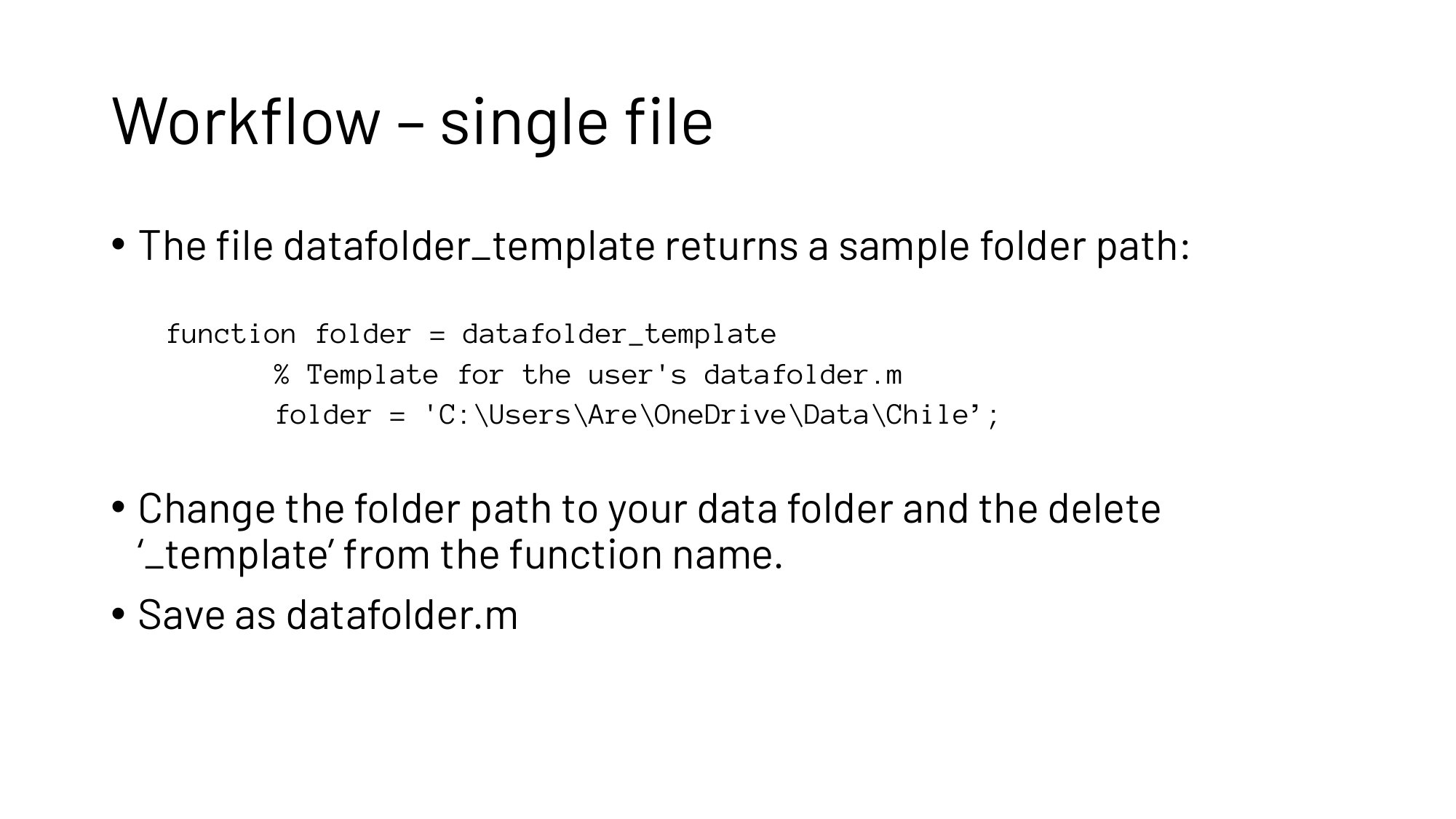

# Workflow – single file
The file datafolder_template returns a sample folder path:

function folder = datafolder_template
	% Template for the user's datafolder.m
	folder = 'C:\Users\Are\OneDrive\Data\Chile’;

Change the folder path to your data folder and the delete ‘_template’ from the function name.
Save as datafolder.m